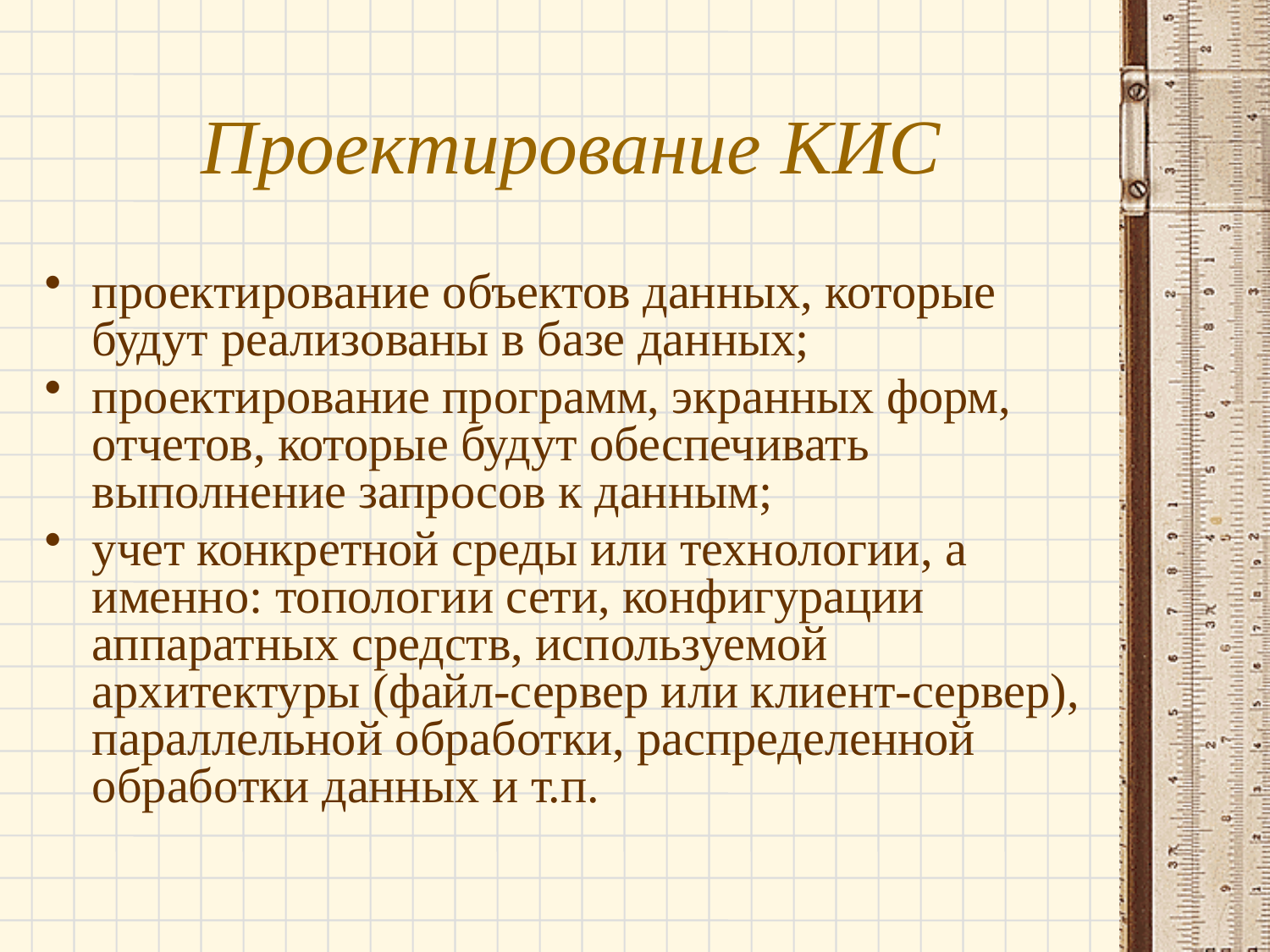

# Проектирование КИС
проектирование объектов данных, которые будут реализованы в базе данных;
проектирование программ, экранных форм, отчетов, которые будут обеспечивать выполнение запросов к данным;
учет конкретной среды или технологии, а именно: топологии сети, конфигурации аппаратных средств, используемой архитектуры (файл-сервер или клиент-сервер), параллельной обработки, распределенной обработки данных и т.п.